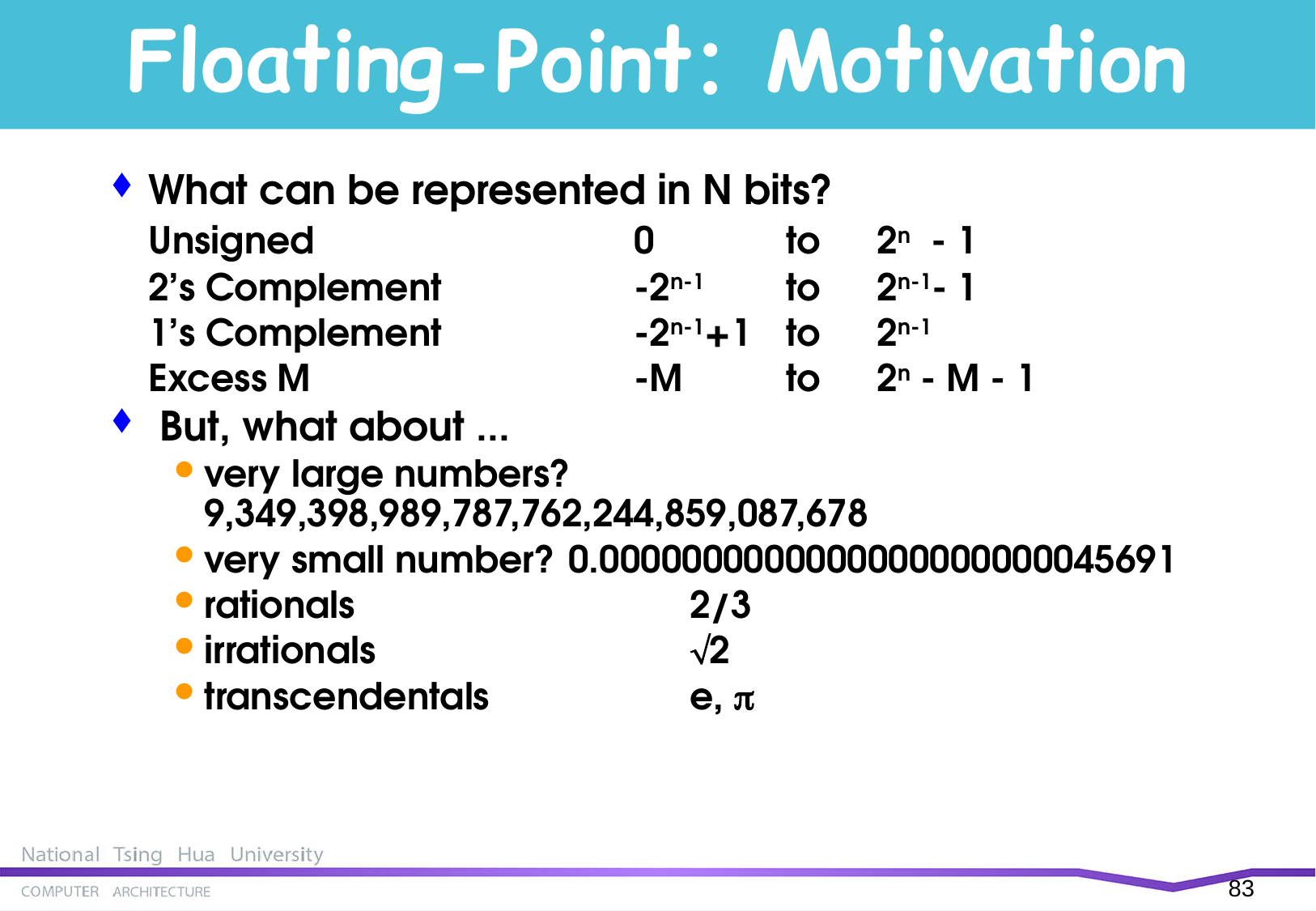

# Floating-Point: Motivation
What can be represented in N bits?
	Unsigned			0	   to	2n  - 1
	2’s Complement		-2n-1	   to	2n-1- 1
	1’s Complement		-2n-1+1	   to	2n-1
	Excess M  			-M	   to	2n - M - 1
 But, what about ...
very large numbers?	9,349,398,989,787,762,244,859,087,678
very small number?	0.0000000000000000000000045691
rationals  			2/3
irrationals			√2
transcendentals		e, π

83